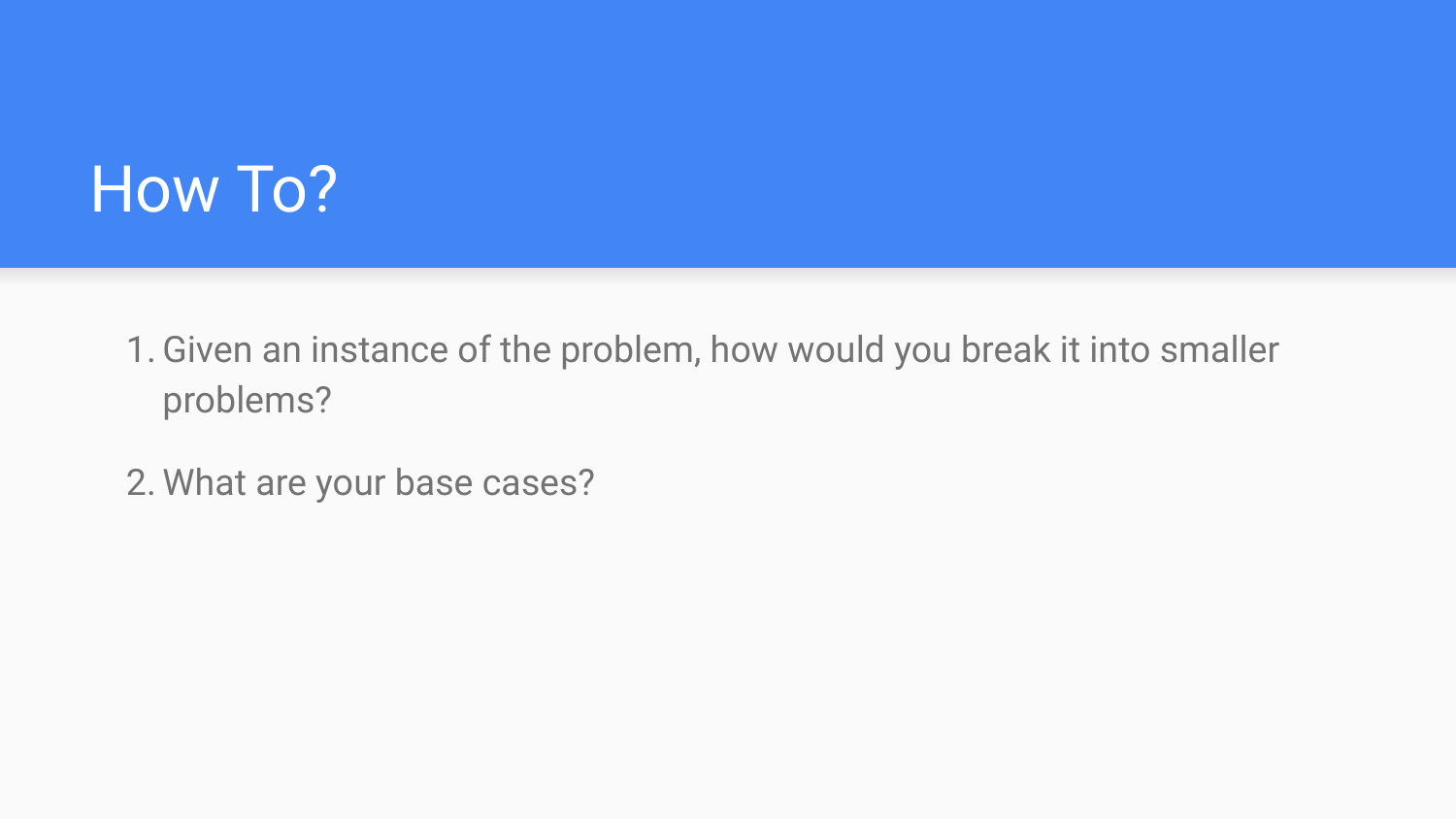

# How To?
Given an instance of the problem, how would you break it into smaller problems?
What are your base cases?